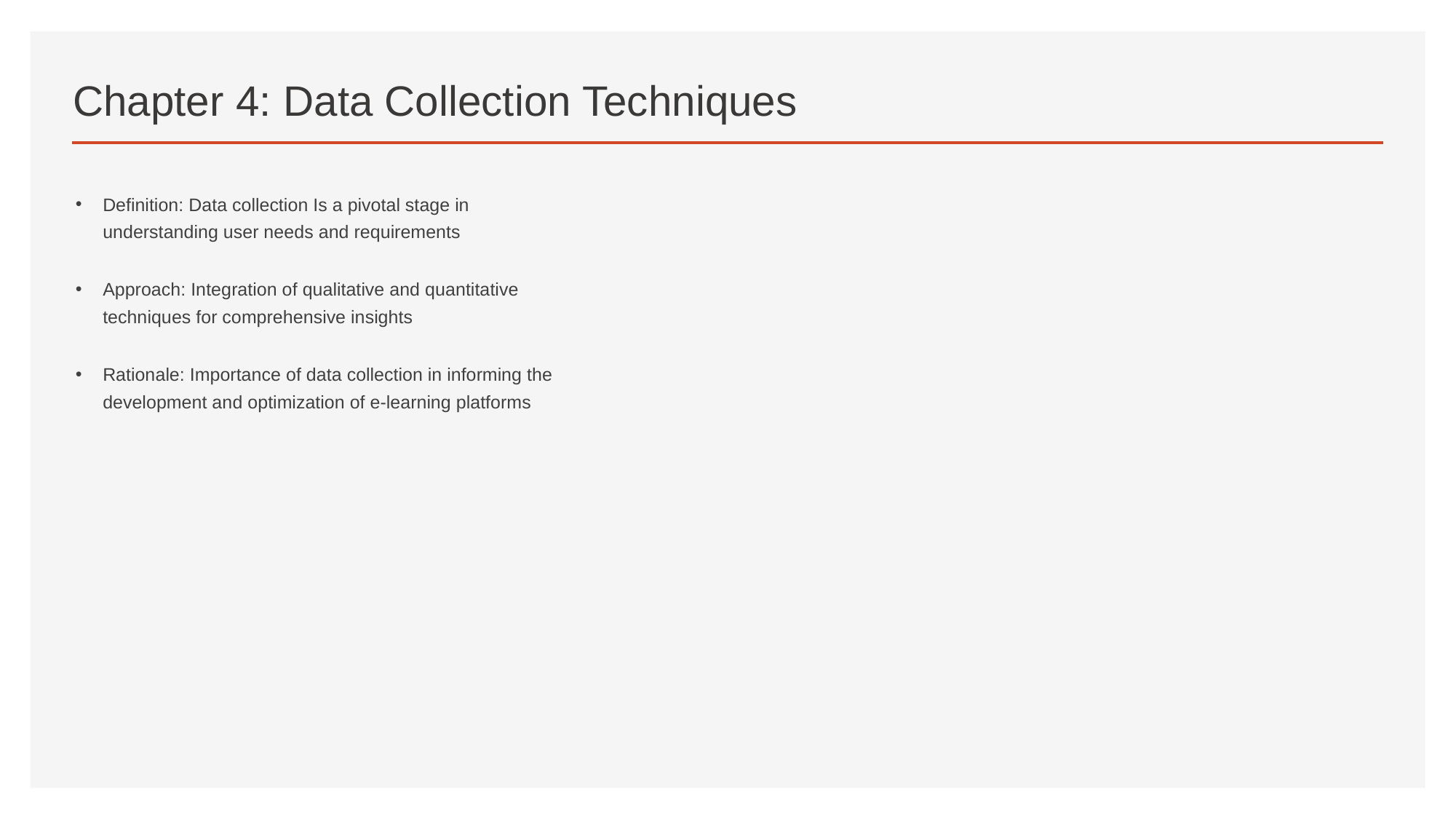

# Chapter 4: Data Collection Techniques
Definition: Data collection Is a pivotal stage in understanding user needs and requirements
Approach: Integration of qualitative and quantitative techniques for comprehensive insights
Rationale: Importance of data collection in informing the development and optimization of e-learning platforms